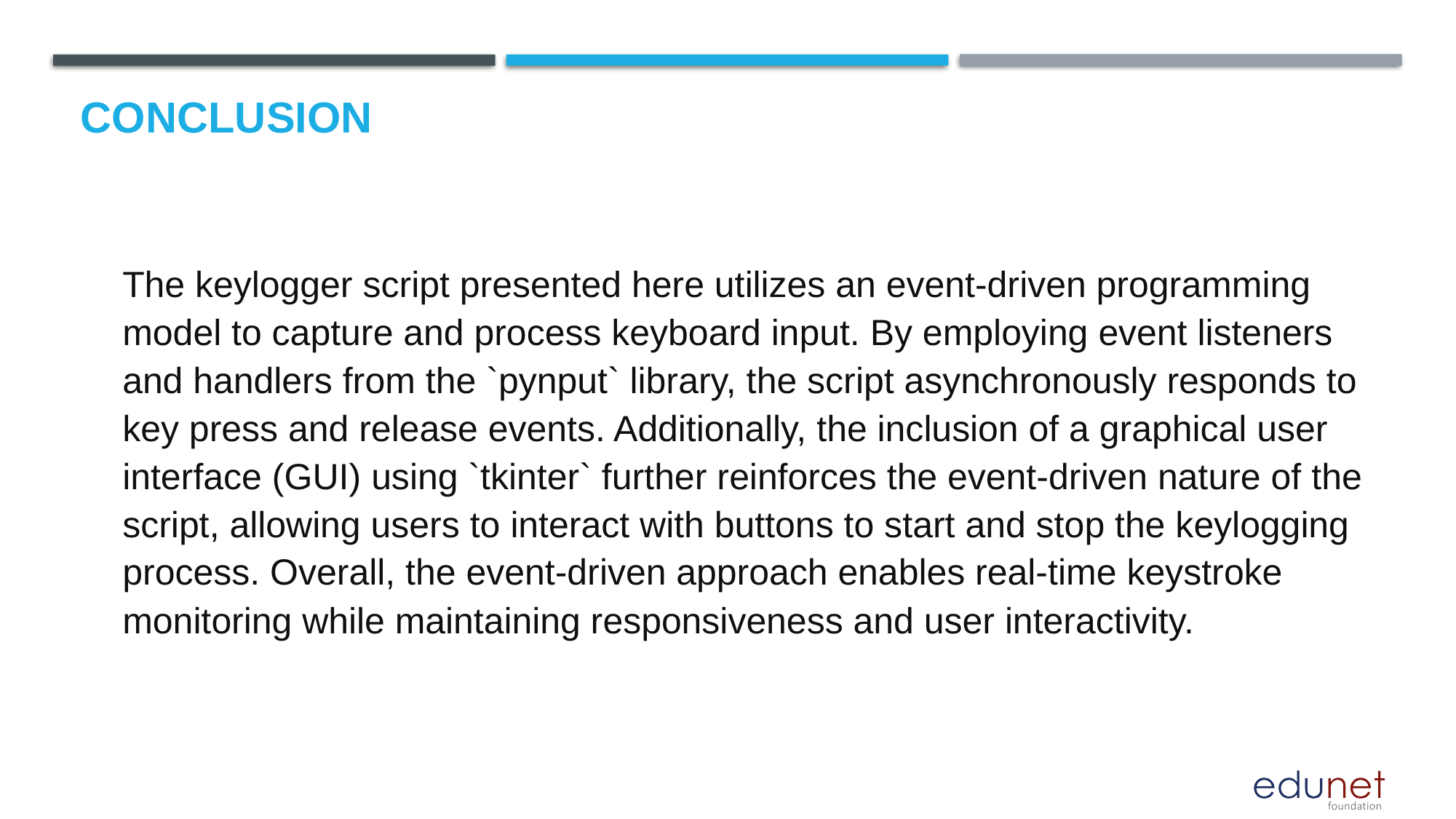

# Conclusion
The keylogger script presented here utilizes an event-driven programming model to capture and process keyboard input. By employing event listeners and handlers from the `pynput` library, the script asynchronously responds to key press and release events. Additionally, the inclusion of a graphical user interface (GUI) using `tkinter` further reinforces the event-driven nature of the script, allowing users to interact with buttons to start and stop the keylogging process. Overall, the event-driven approach enables real-time keystroke monitoring while maintaining responsiveness and user interactivity.